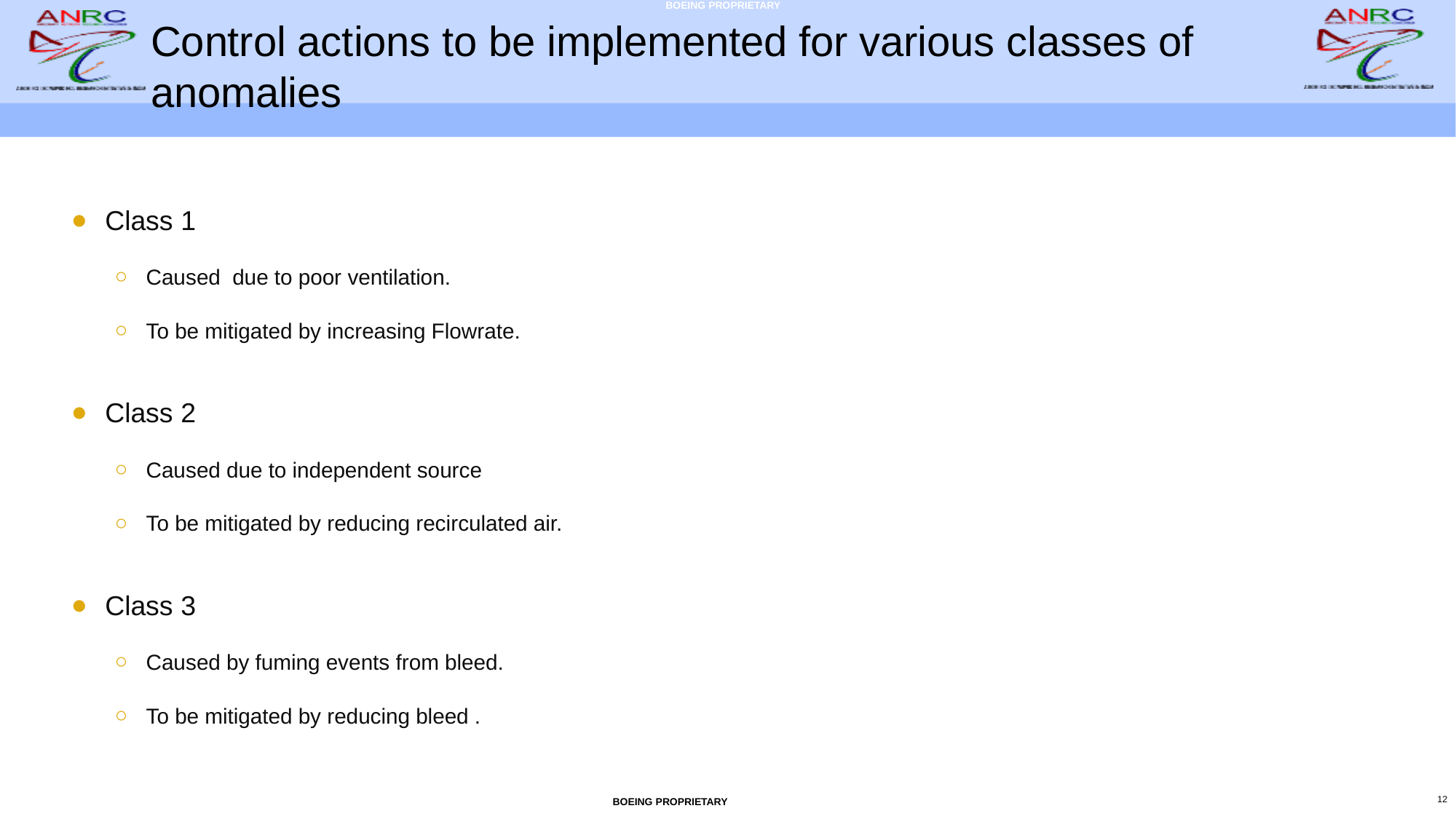

# Control actions to be implemented for various classes of anomalies
Class 1
Caused  due to poor ventilation.
To be mitigated by increasing Flowrate.

Class 2
Caused due to independent source
To be mitigated by reducing recirculated air.

Class 3
Caused by fuming events from bleed.
To be mitigated by reducing bleed .